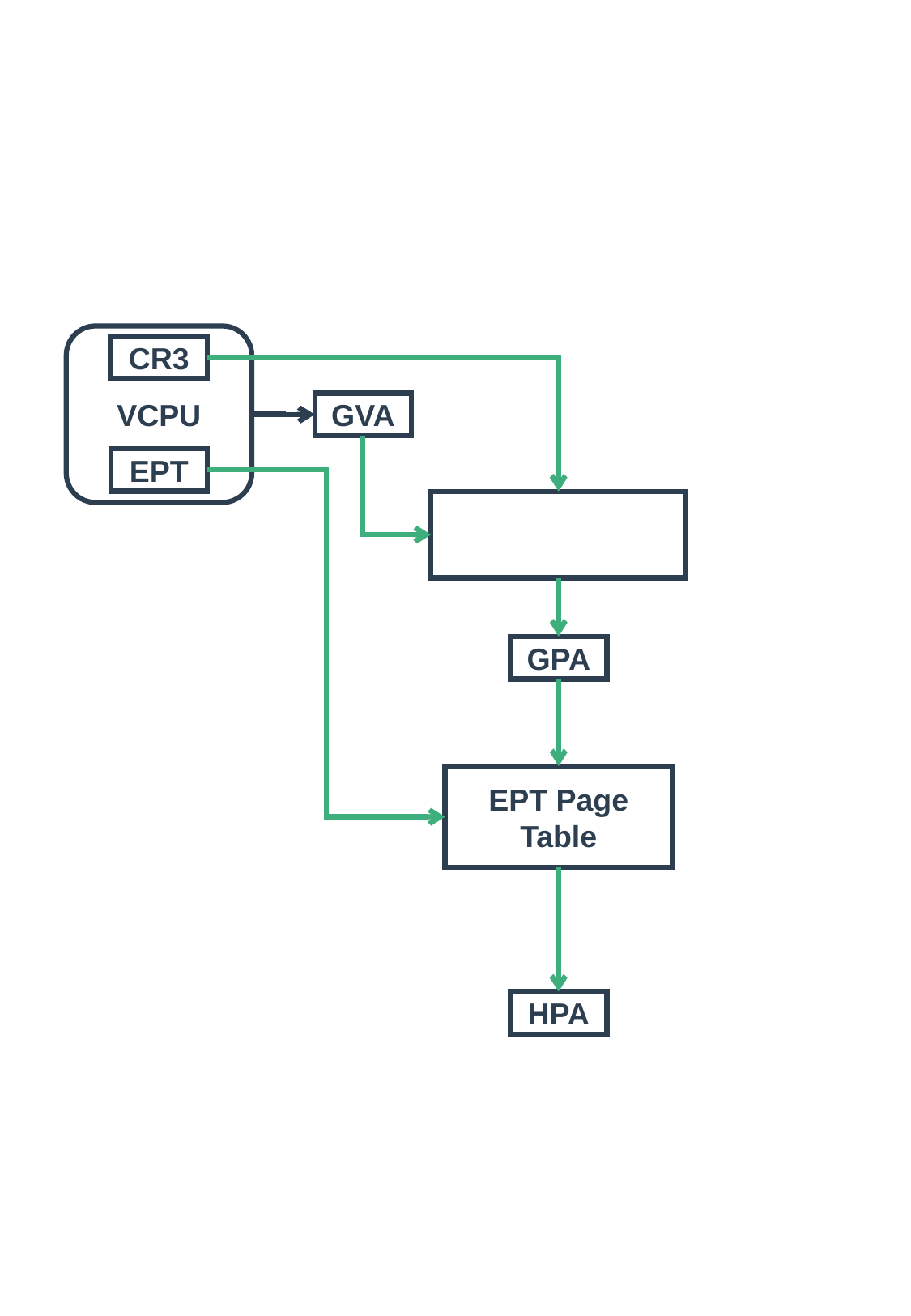

VCPU
CR3
GVA
EPT

GPA
EPT Page Table
HPA